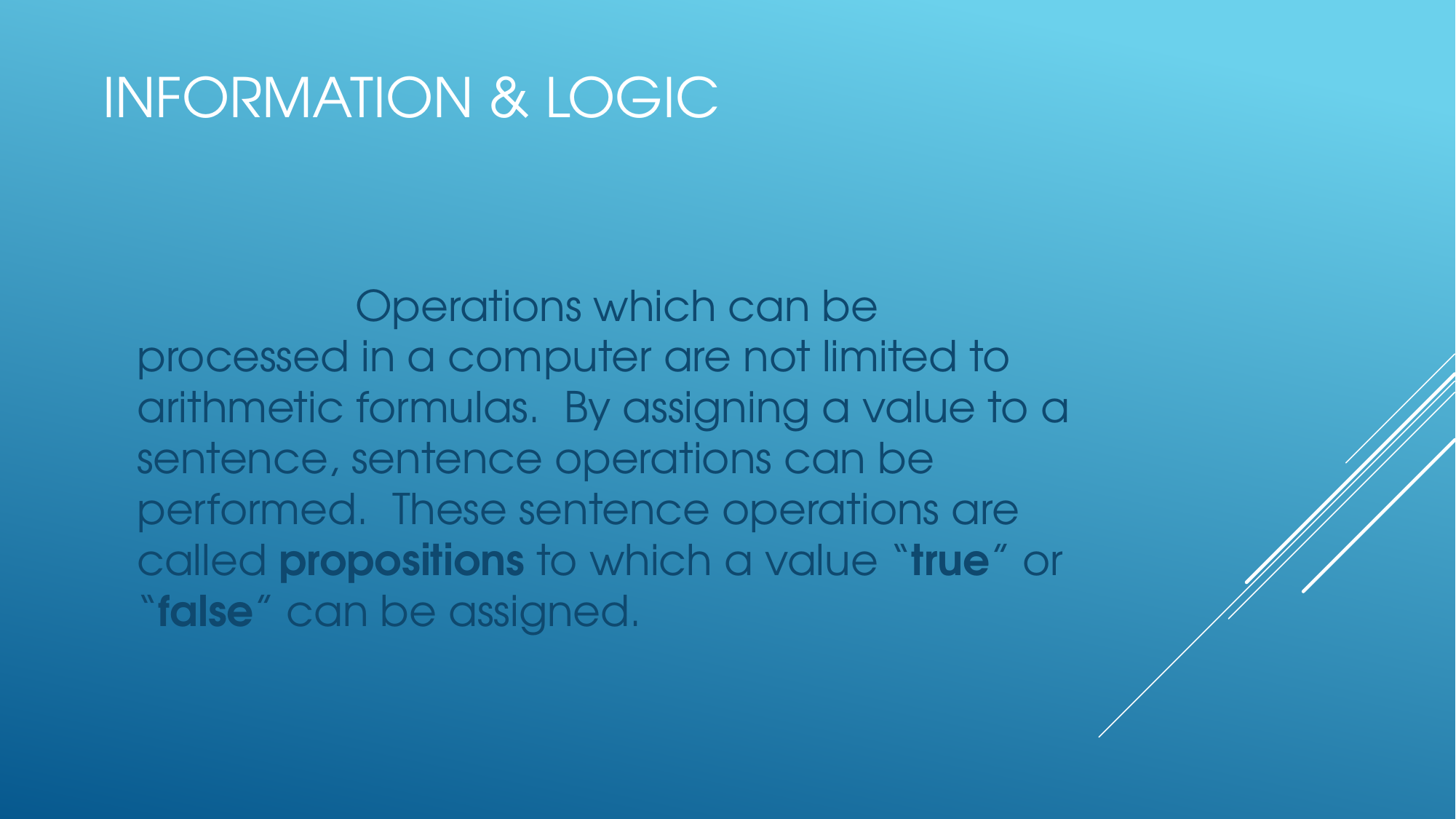

# Information & Logic

			Operations which can be processed in a computer are not limited to arithmetic formulas.  By assigning a value to a sentence, sentence operations can be performed.  These sentence operations are called propositions to which a value “true” or “false” can be assigned.